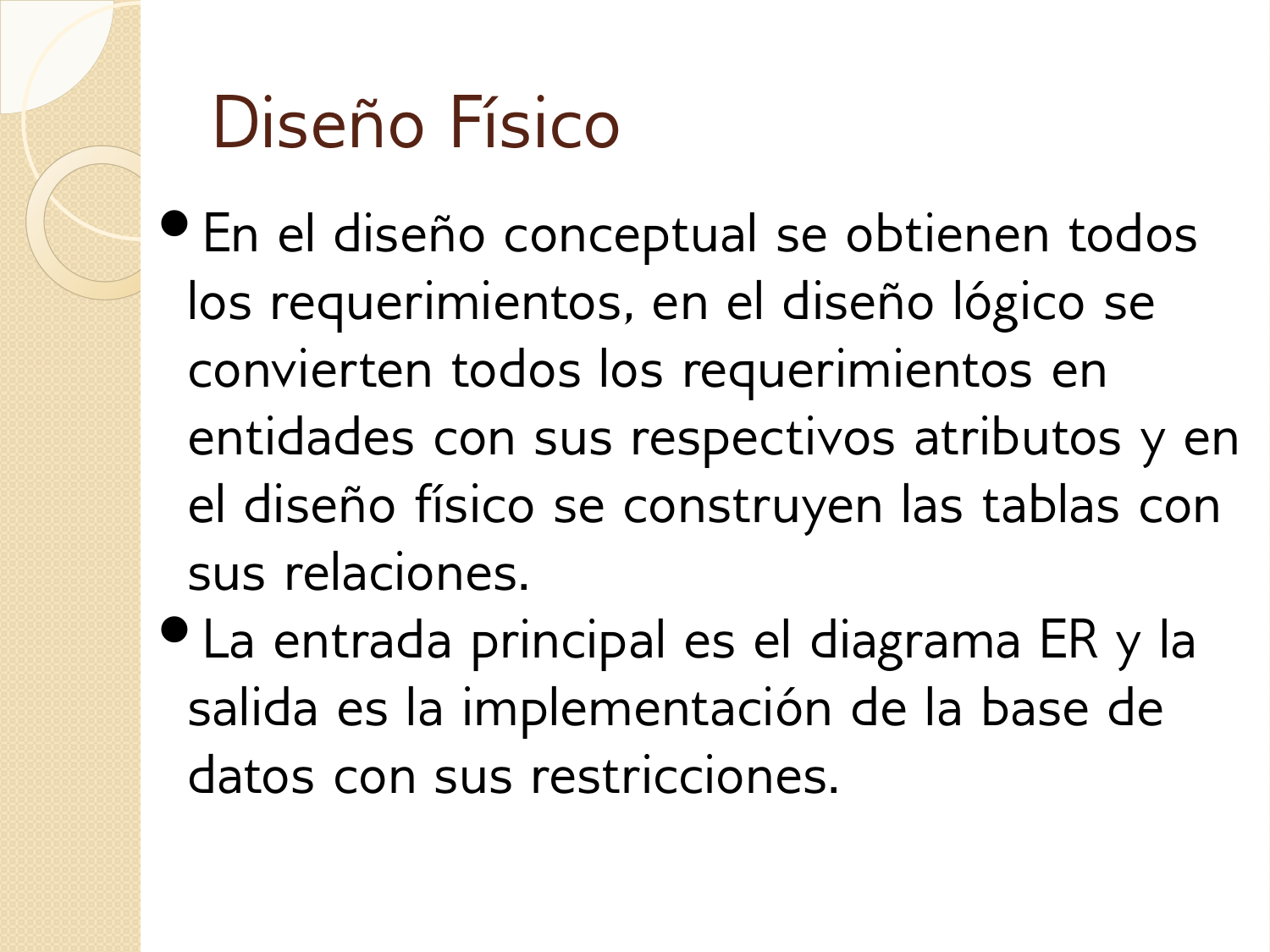

Diseño Físico
En el diseño conceptual se obtienen todos los requerimientos, en el diseño lógico se convierten todos los requerimientos en entidades con sus respectivos atributos y en el diseño físico se construyen las tablas con sus relaciones.
La entrada principal es el diagrama ER y la salida es la implementación de la base de datos con sus restricciones.